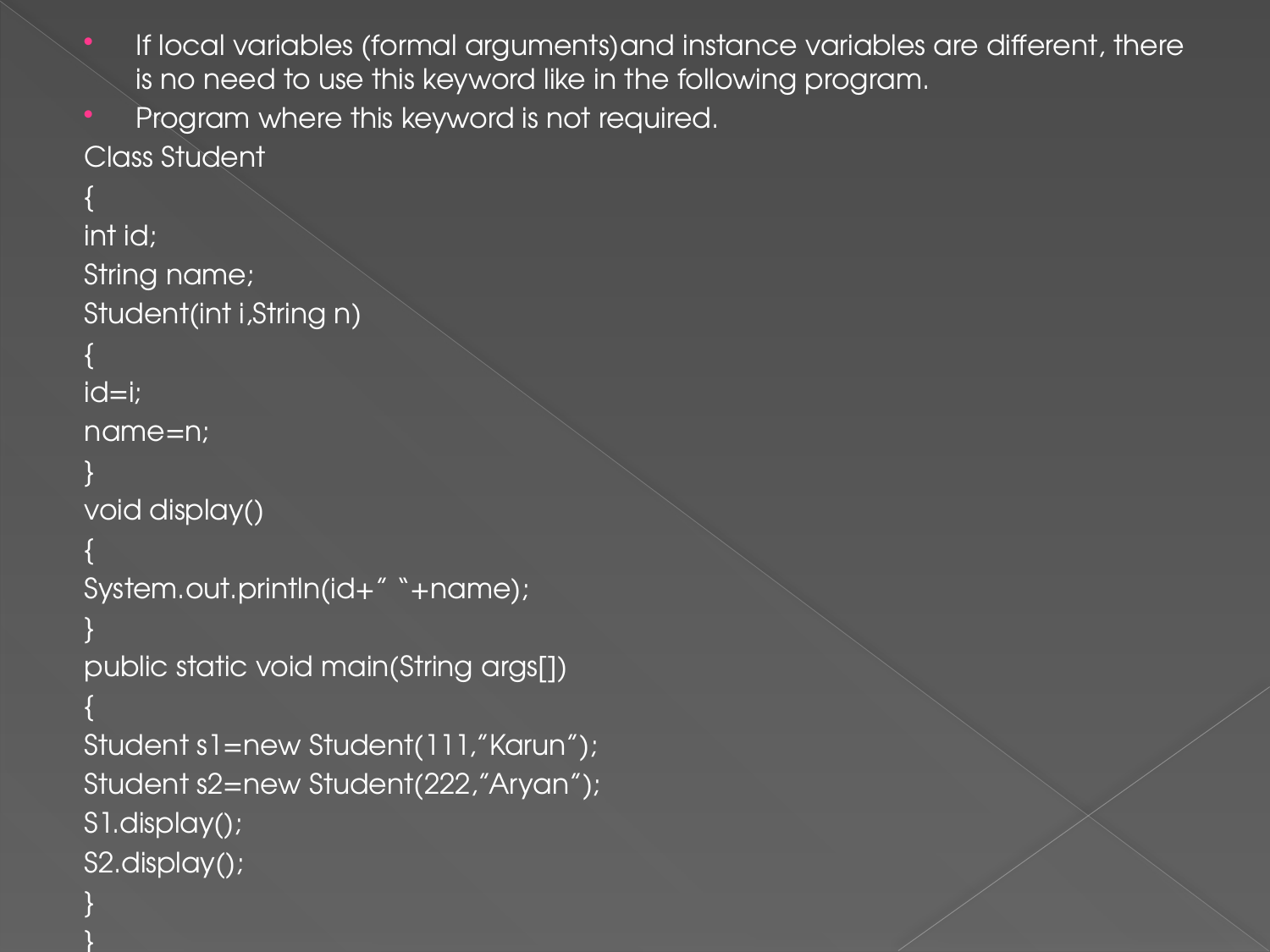

If local variables (formal arguments)and instance variables are different, there is no need to use this keyword like in the following program.
Program where this keyword is not required.
Class Student
{
int id;
String name;
Student(int i,String n)
{
id=i;
name=n;
}
void display()
{
System.out.println(id+” “+name);
}
public static void main(String args[])
{
Student s1=new Student(111,”Karun”);
Student s2=new Student(222,”Aryan”);
S1.display();
S2.display();
}
}